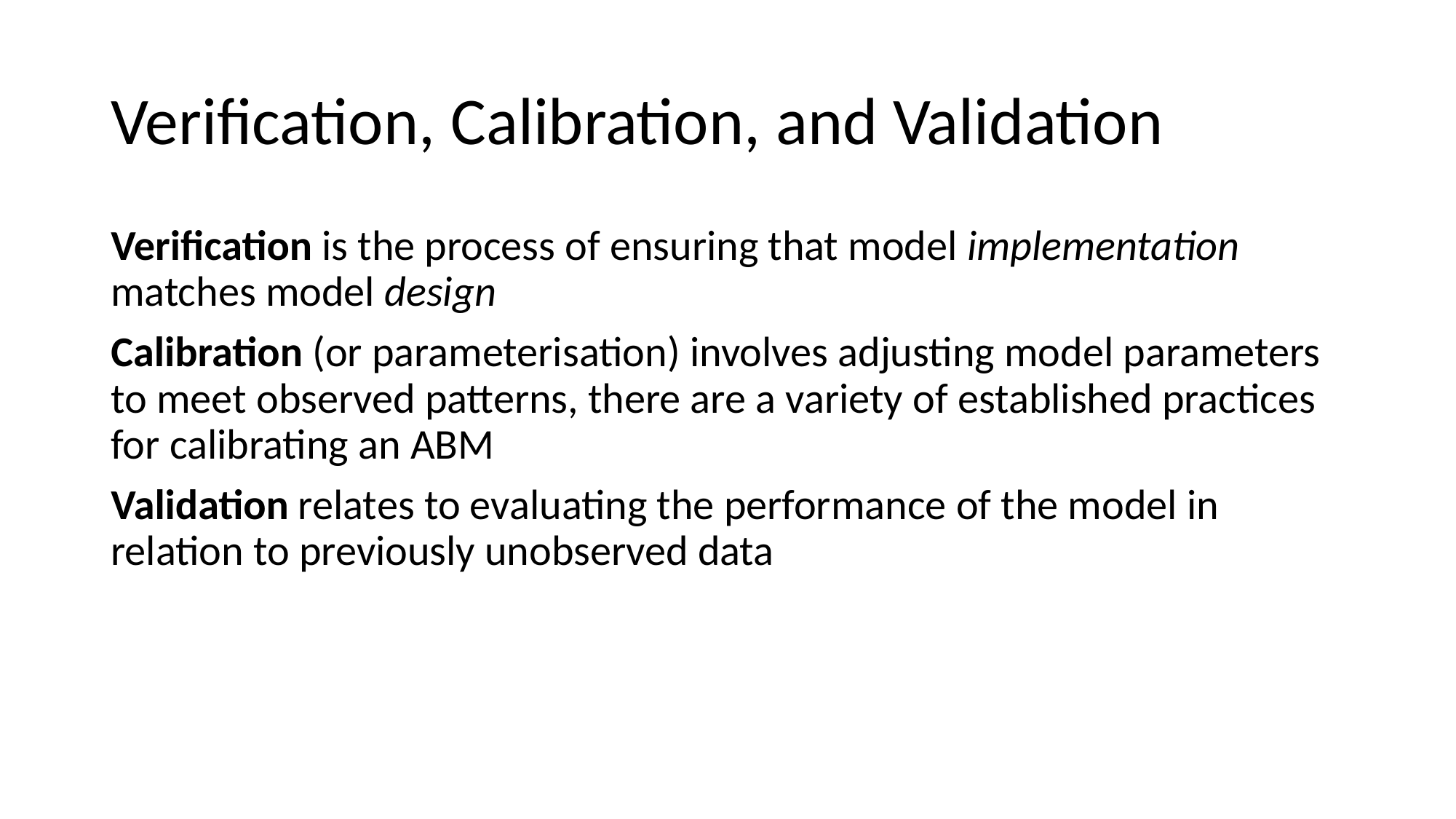

# Verification, Calibration, and Validation
Verification is the process of ensuring that model implementation matches model design
Calibration (or parameterisation) involves adjusting model parameters to meet observed patterns, there are a variety of established practices for calibrating an ABM
Validation relates to evaluating the performance of the model in relation to previously unobserved data